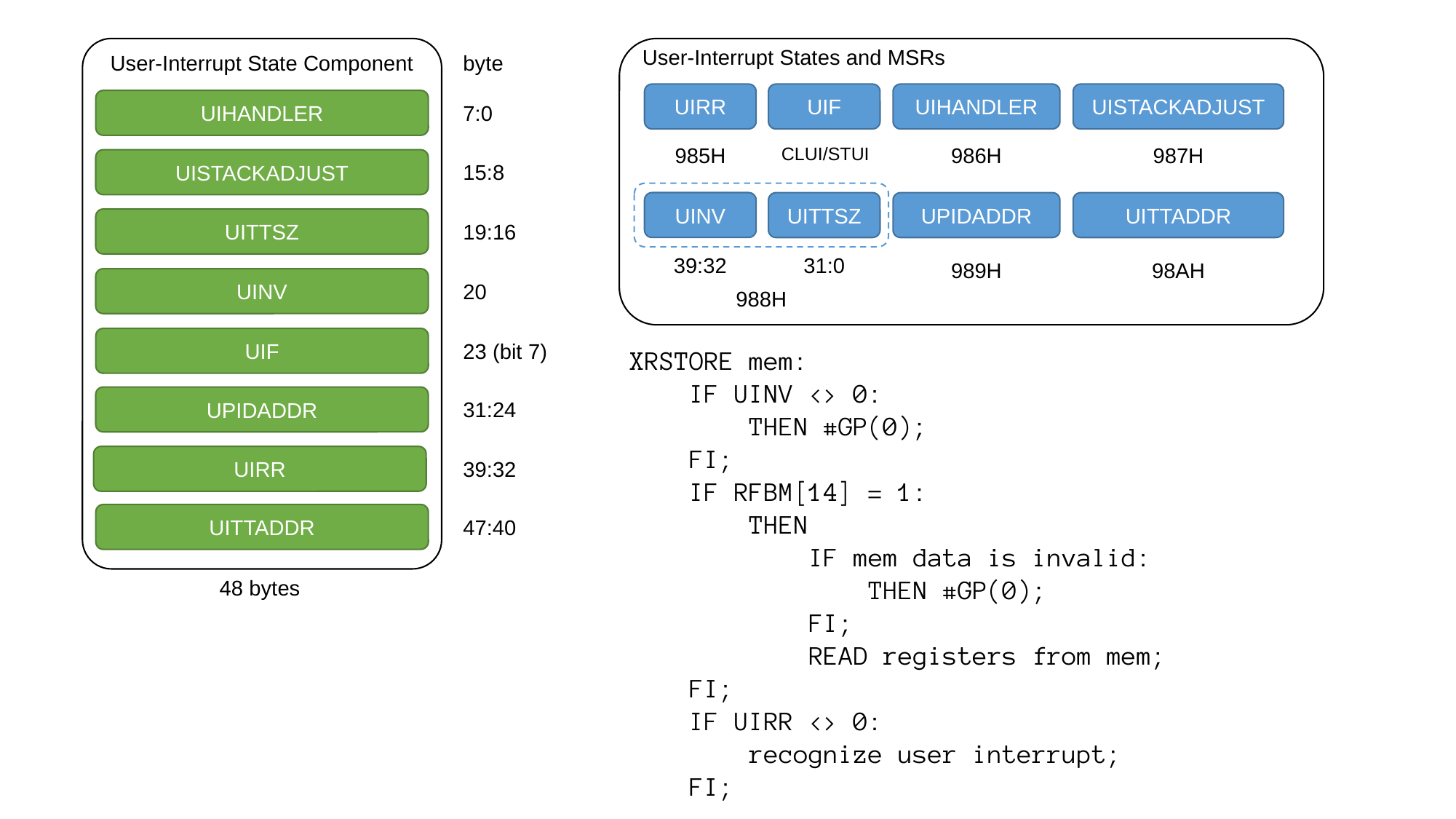

User-Interrupt States and MSRs
User-Interrupt State Component
byte
UIRR
UIF
UIHANDLER
UISTACKADJUST
UIHANDLER
7:0
985H
CLUI/STUI
986H
987H
UISTACKADJUST
15:8

UINV
UITTSZ
UPIDADDR
UITTADDR
UITTSZ
19:16
39:32
31:0
989H
98AH
UINV
20
988H
UIF
23 (bit 7)
XRSTORE mem:
    IF UINV <> 0:
        THEN #GP(0);
    FI;
    IF RFBM[14] = 1:
        THEN
            IF mem data is invalid:
                THEN #GP(0);
            FI;
            READ registers from mem;
    FI;
    IF UIRR <> 0:
        recognize user interrupt;
    FI;
UPIDADDR
31:24
UIRR
39:32
UITTADDR
47:40
48 bytes